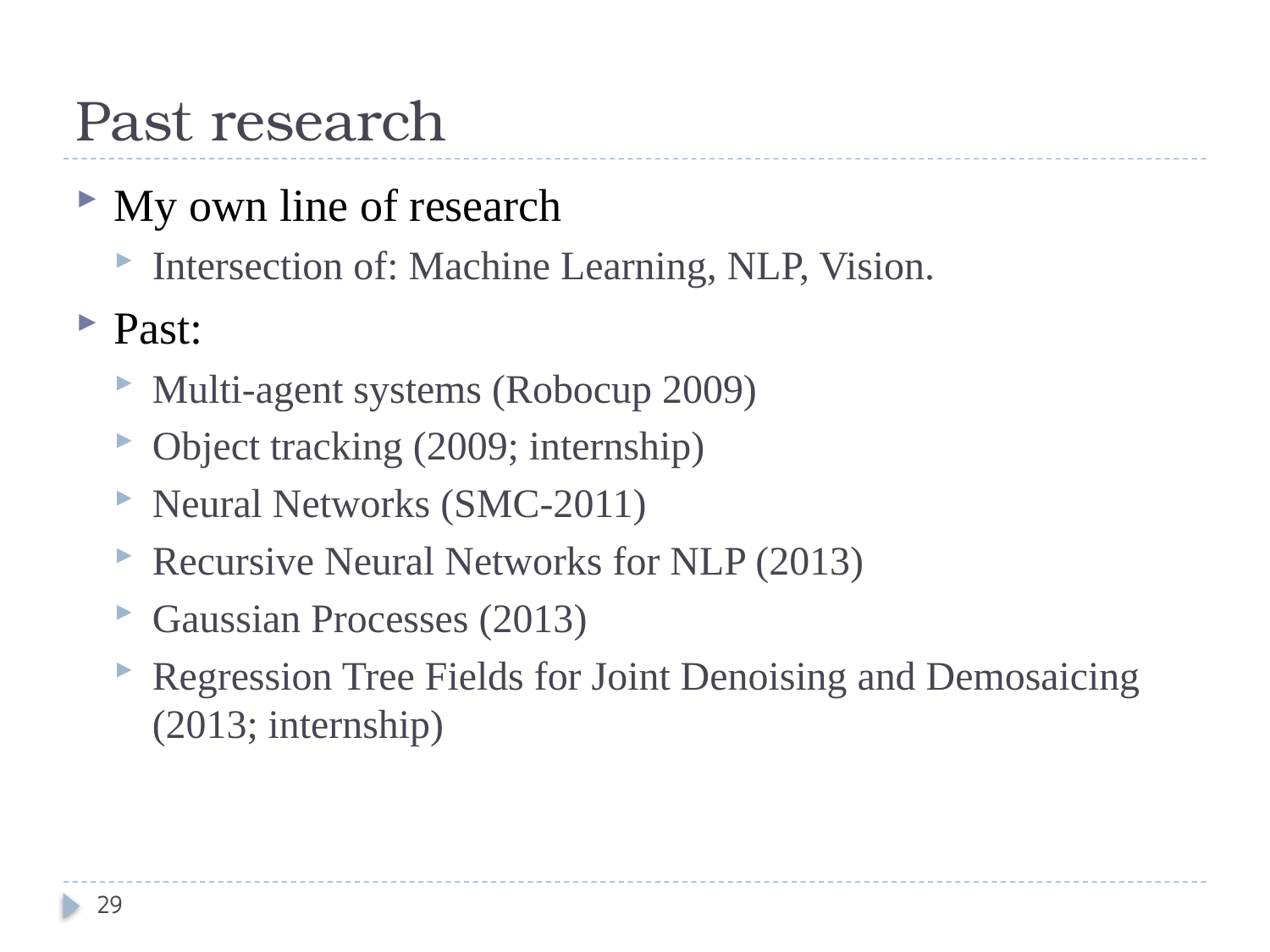

# Past research
My own line of research
Intersection of: Machine Learning, NLP, Vision.
Past:
Multi-agent systems (Robocup 2009)
Object tracking (2009; internship)
Neural Networks (SMC-2011)
Recursive Neural Networks for NLP (2013)
Gaussian Processes (2013)
Regression Tree Fields for Joint Denoising and Demosaicing (2013; internship)

29